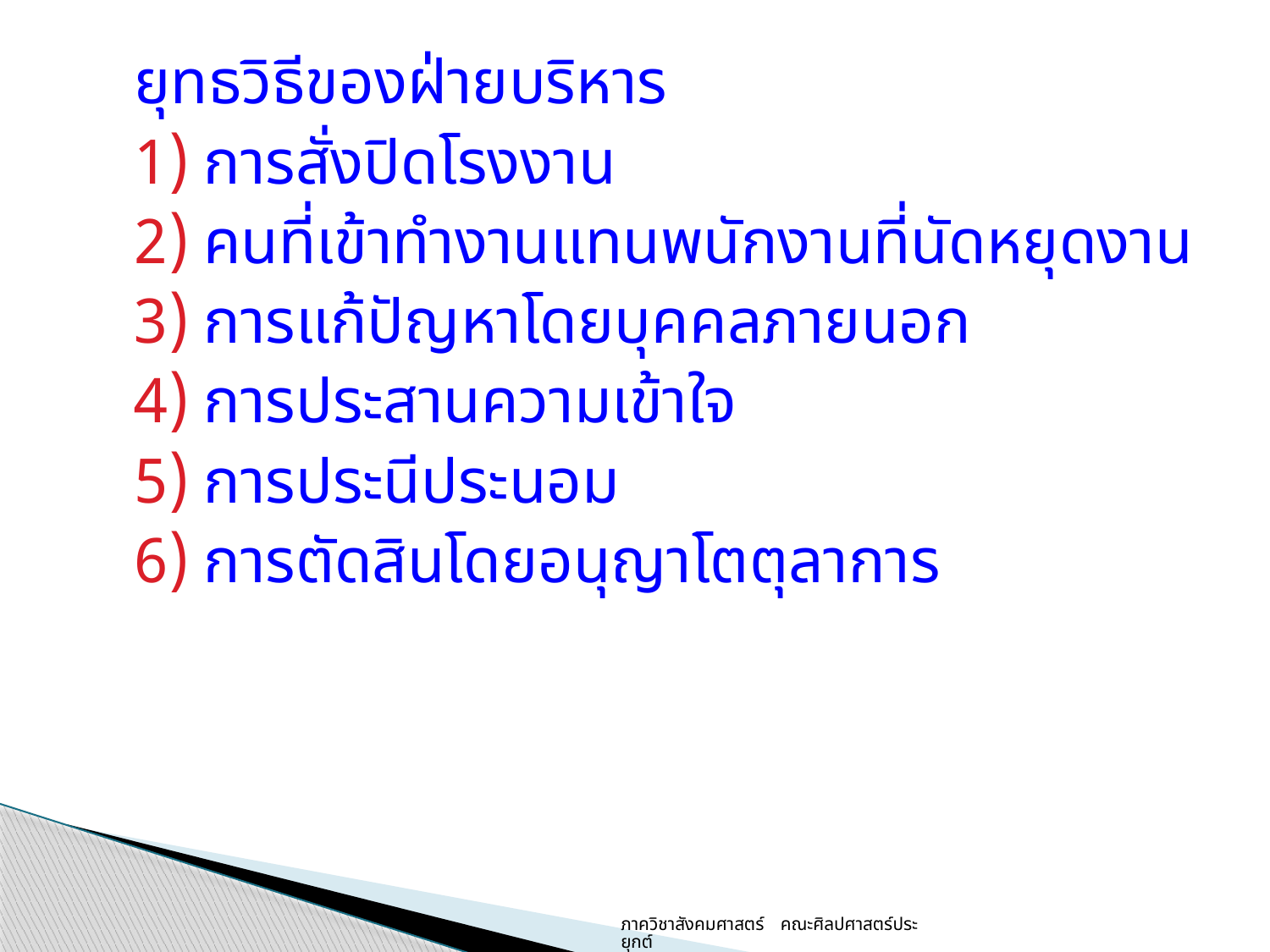

ยุทธวิธีของฝ่ายบริหาร
การสั่งปิดโรงงาน
คนที่เข้าทำงานแทนพนักงานที่นัดหยุดงาน
การแก้ปัญหาโดยบุคคลภายนอก
การประสานความเข้าใจ
การประนีประนอม
การตัดสินโดยอนุญาโตตุลาการ

ภาควิชาสังคมศาสตร์   คณะศิลปศาสตร์ประยุกต์